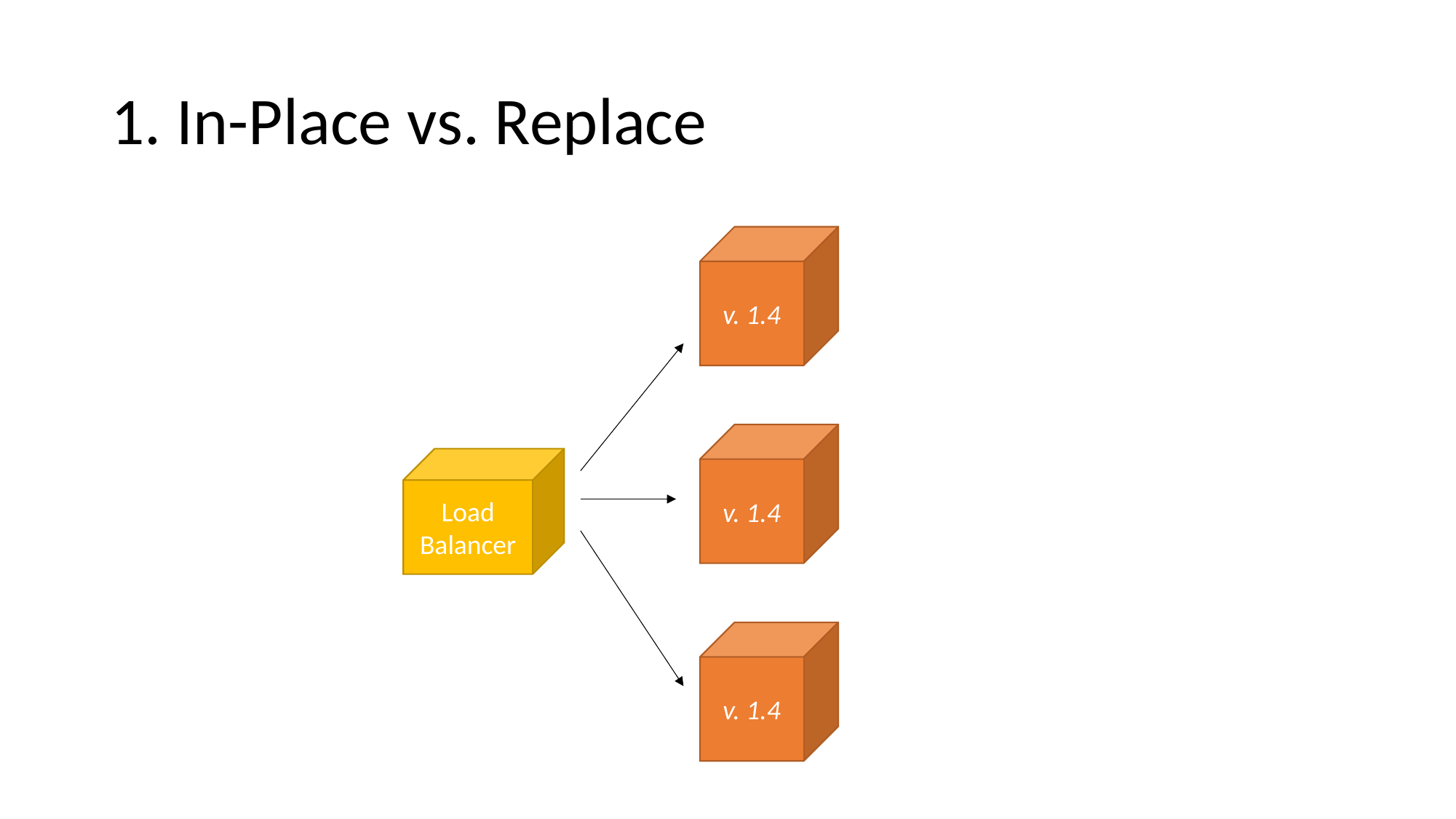

# 1. In-Place vs. Replace
v. 1.4
v. 1.4
Load
Balancer
v. 1.4